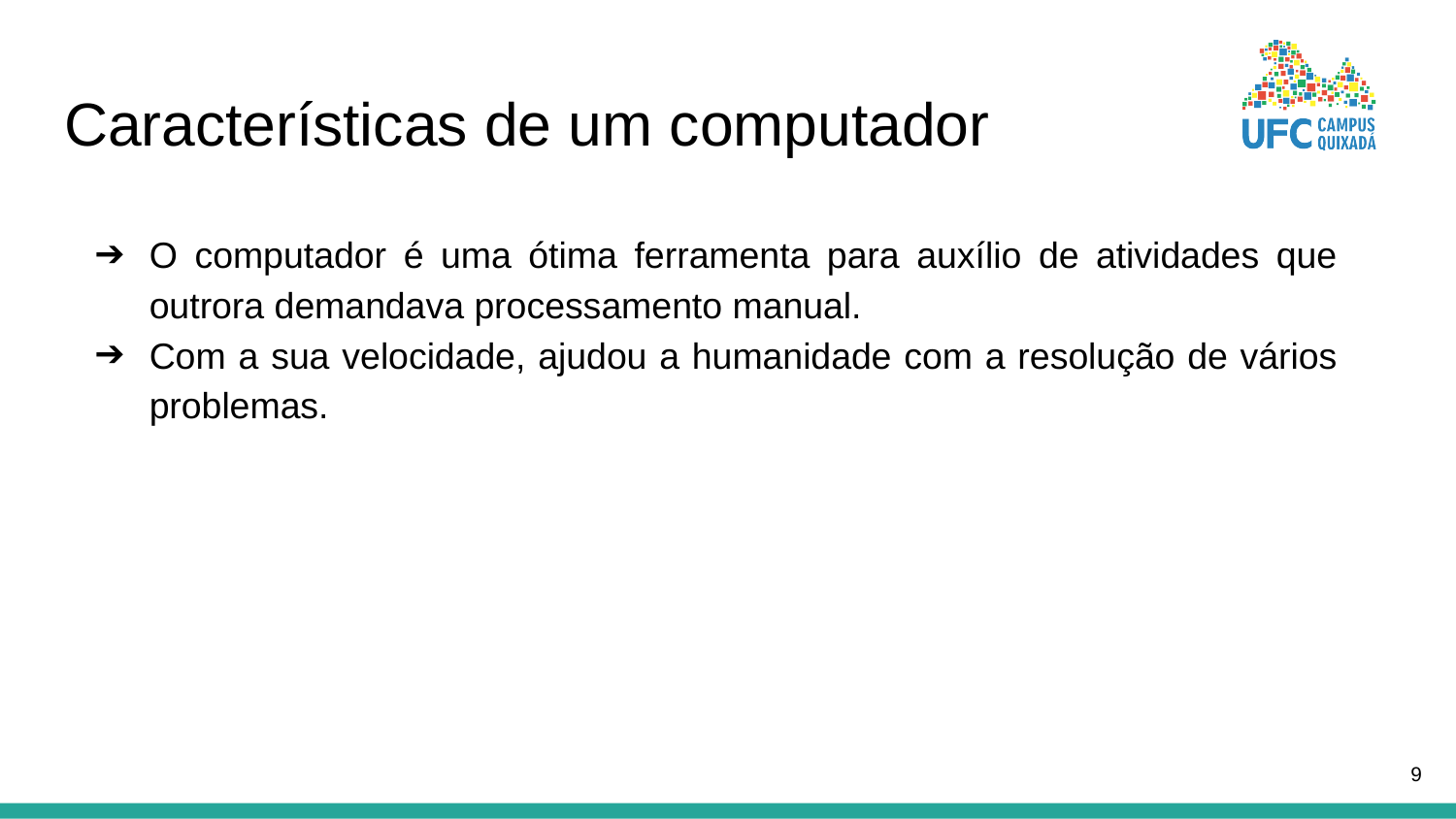

# Características de um computador

O computador é uma ótima ferramenta para auxílio de atividades que outrora demandava processamento manual.
Com a sua velocidade, ajudou a humanidade com a resolução de vários problemas.
9